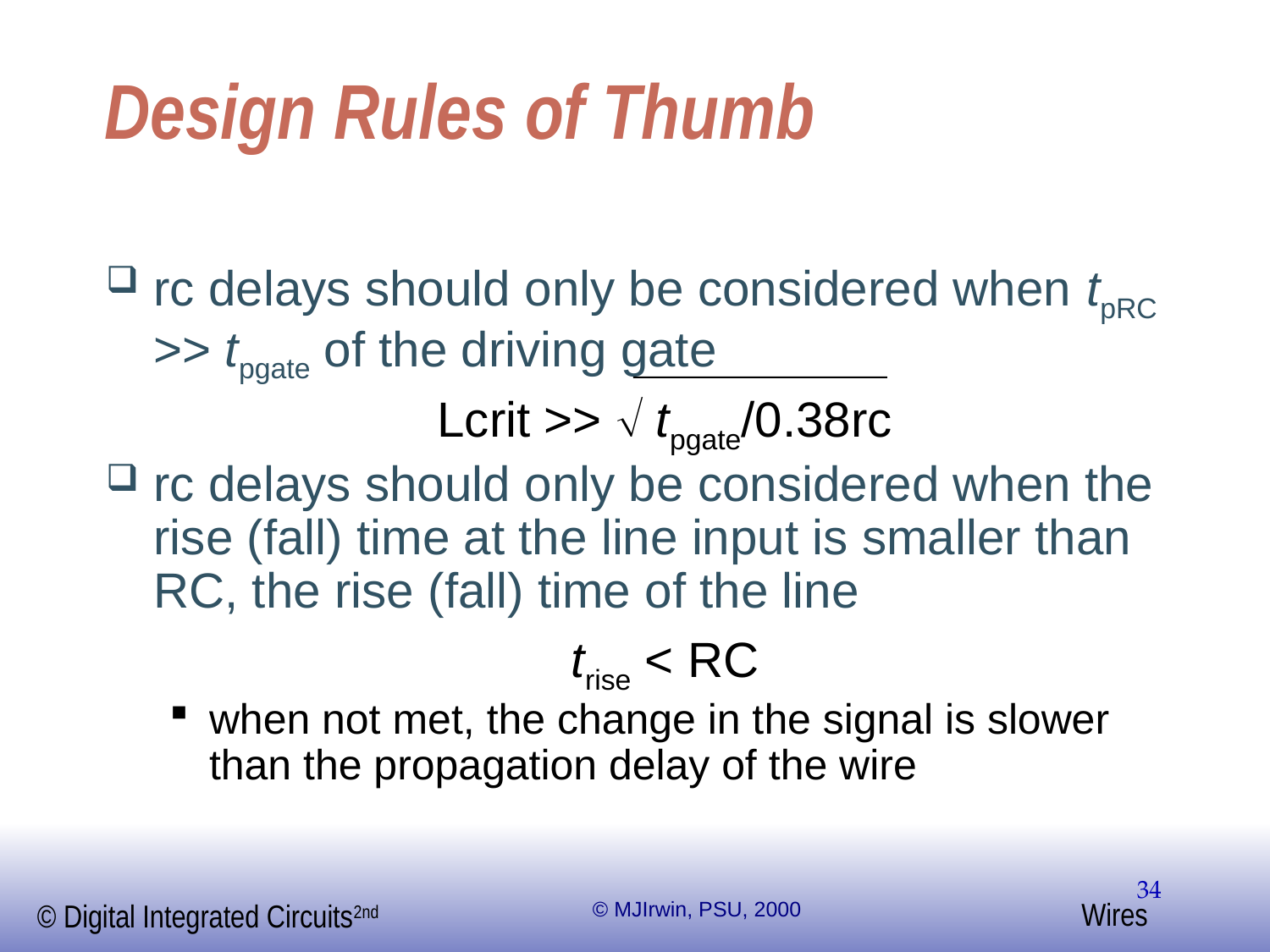

# Design Rules of Thumb
rc delays should only be considered when tpRC >> tpgate of the driving gate
Lcrit >> √ tpgate/0.38rc
rc delays should only be considered when the rise (fall) time at the line input is smaller than RC, the rise (fall) time of the line
trise < RC
when not met, the change in the signal is slower than the propagation delay of the wire

34
© MJIrwin, PSU, 2000